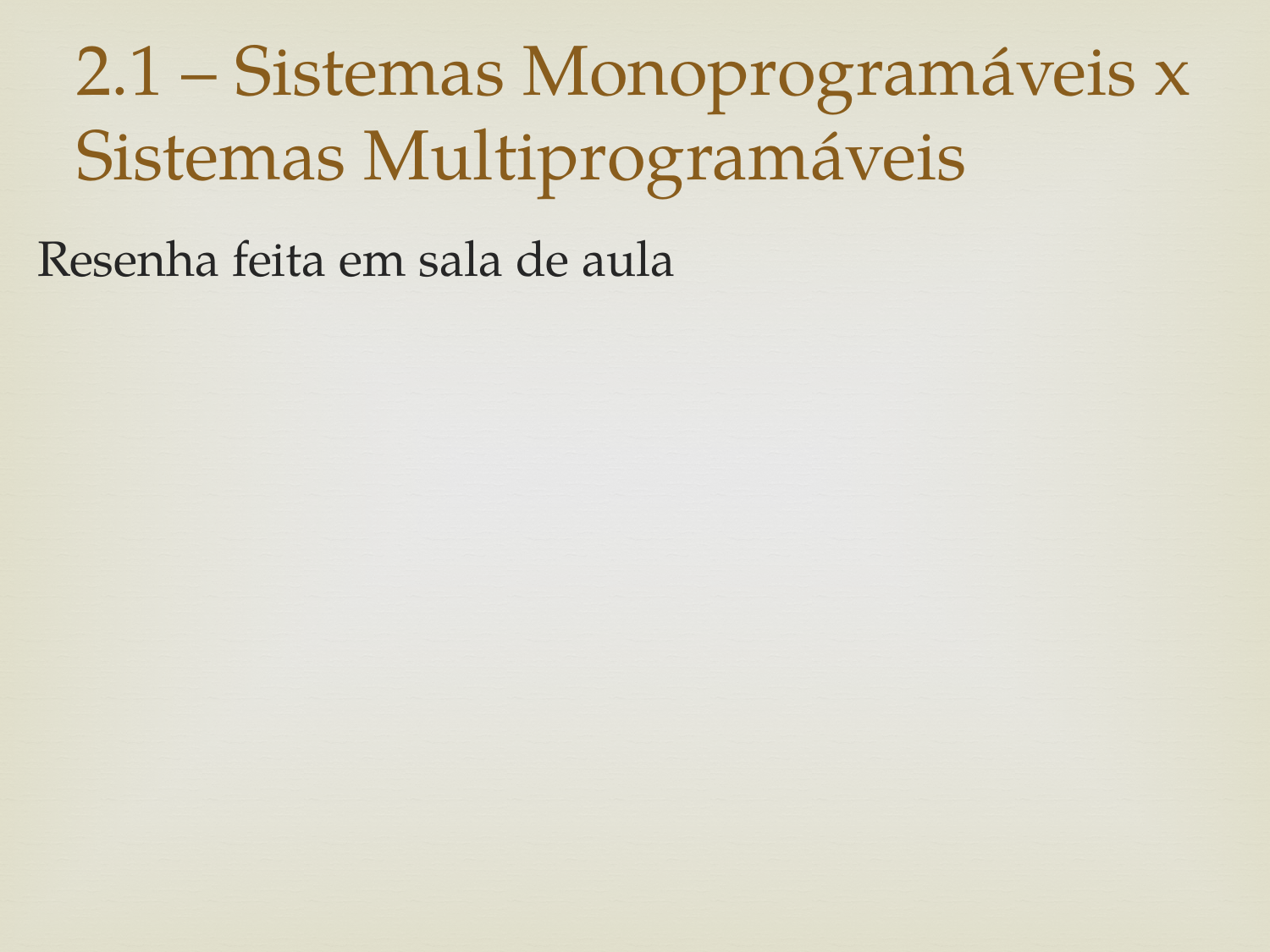

# 2.1 – Sistemas Monoprogramáveis x Sistemas Multiprogramáveis
Resenha feita em sala de aula